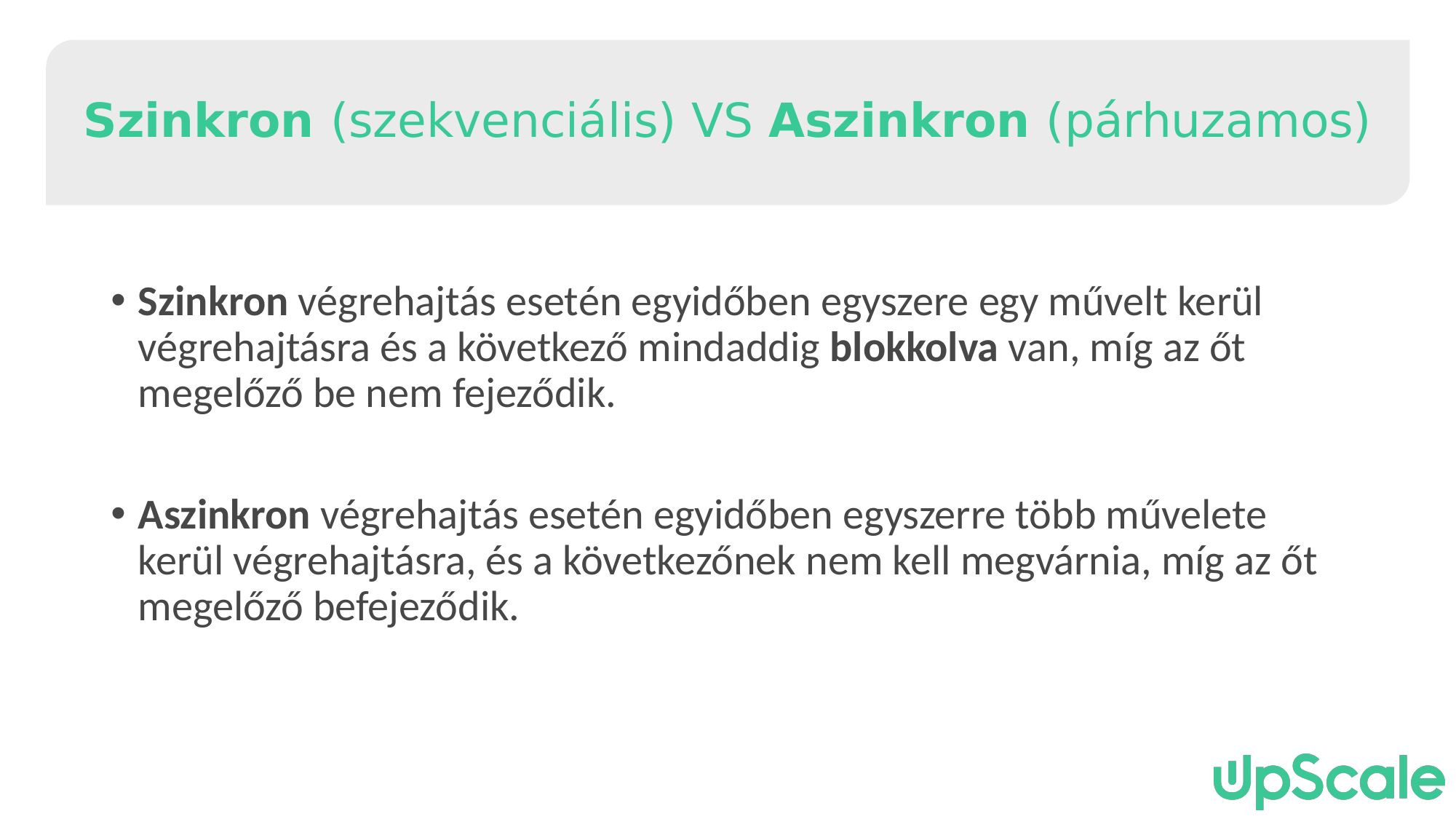

# Szinkron (szekvenciális) VS Aszinkron (párhuzamos)
Szinkron végrehajtás esetén egyidőben egyszere egy művelt kerül végrehajtásra és a következő mindaddig blokkolva van, míg az őt megelőző be nem fejeződik.

Aszinkron végrehajtás esetén egyidőben egyszerre több művelete kerül végrehajtásra, és a következőnek nem kell megvárnia, míg az őt megelőző befejeződik.